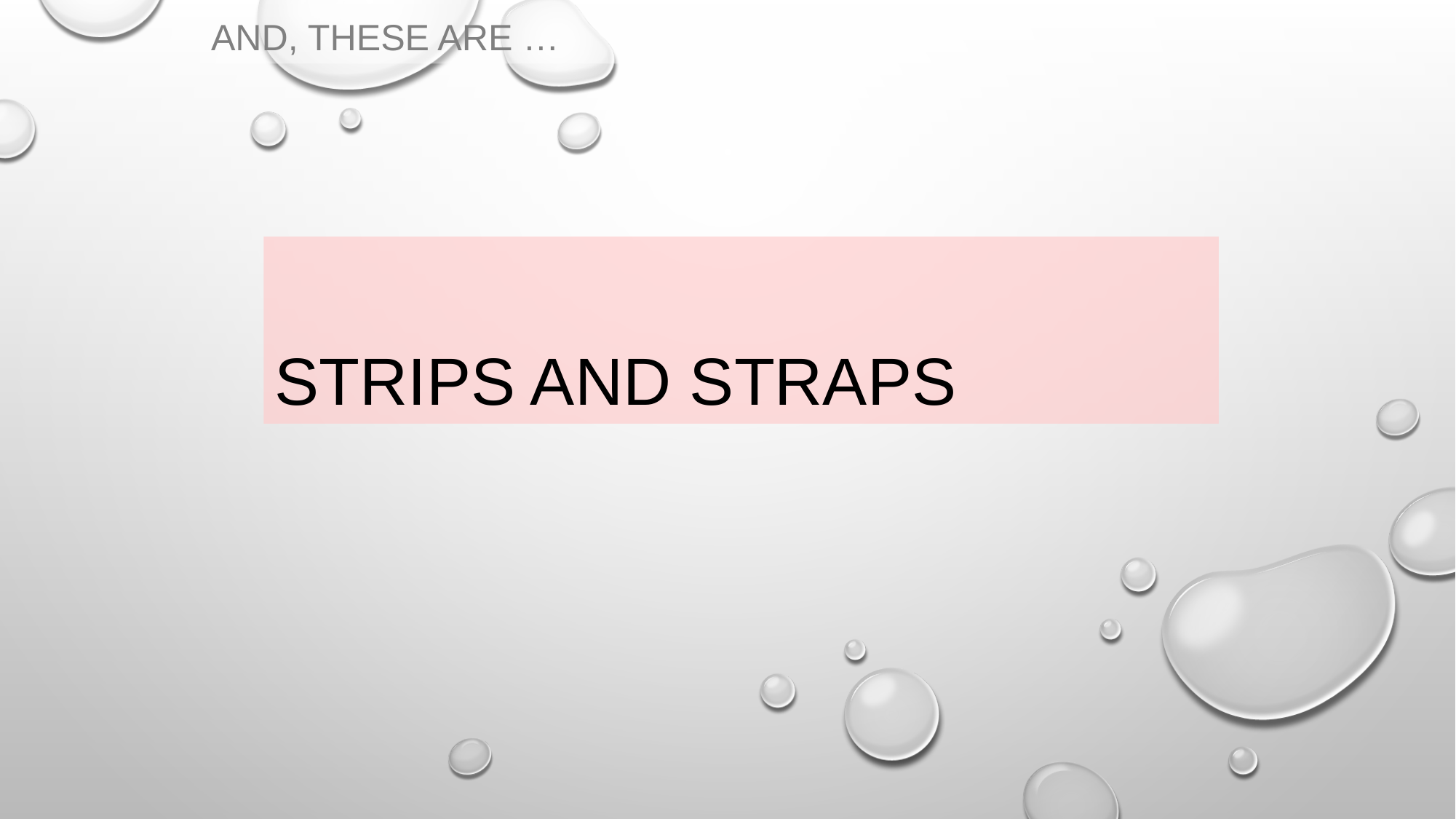

And, these are …
# Strips and Straps